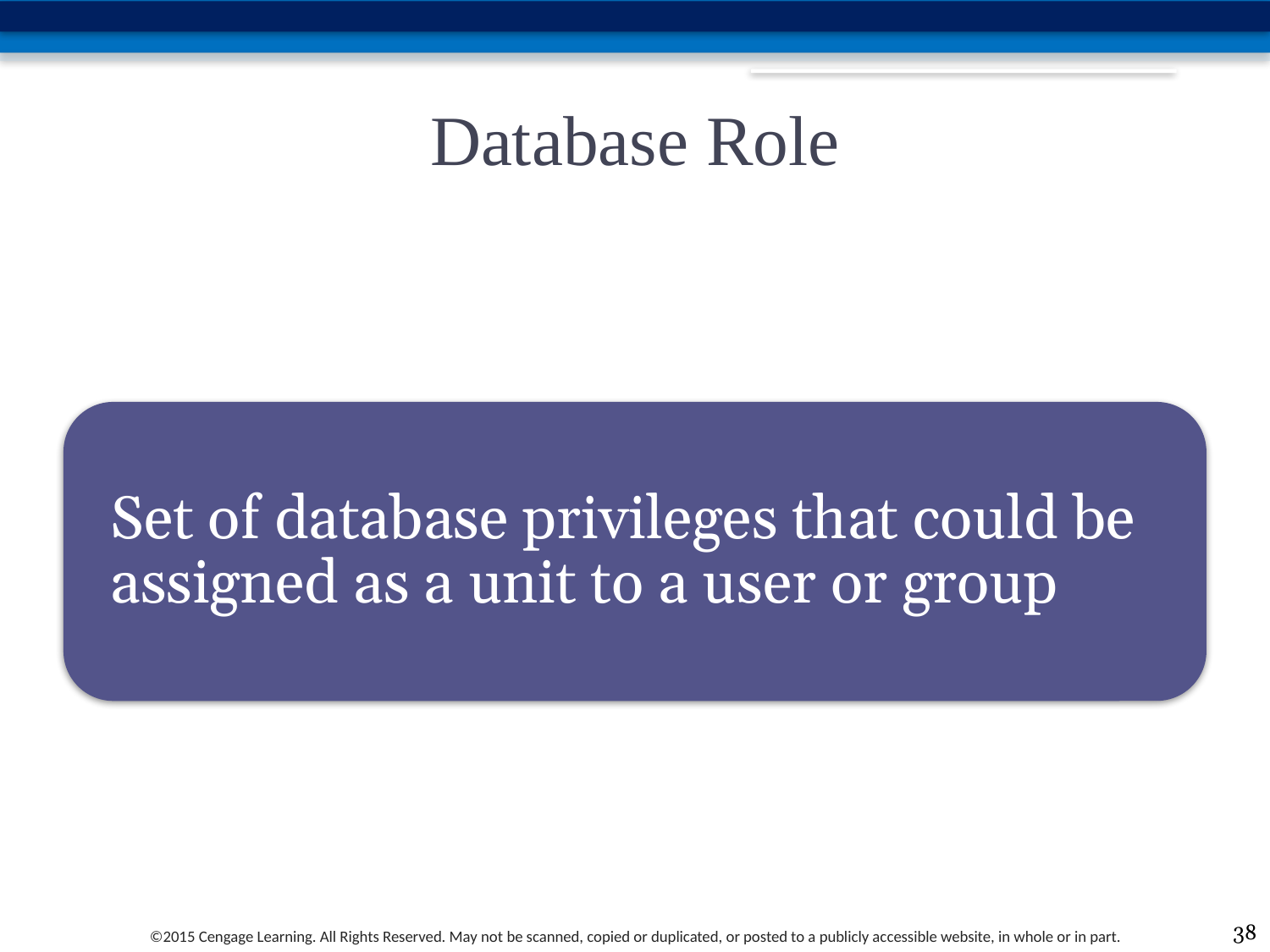

# Database Role
Set of database privileges that could be assigned as a unit to a user or group
38